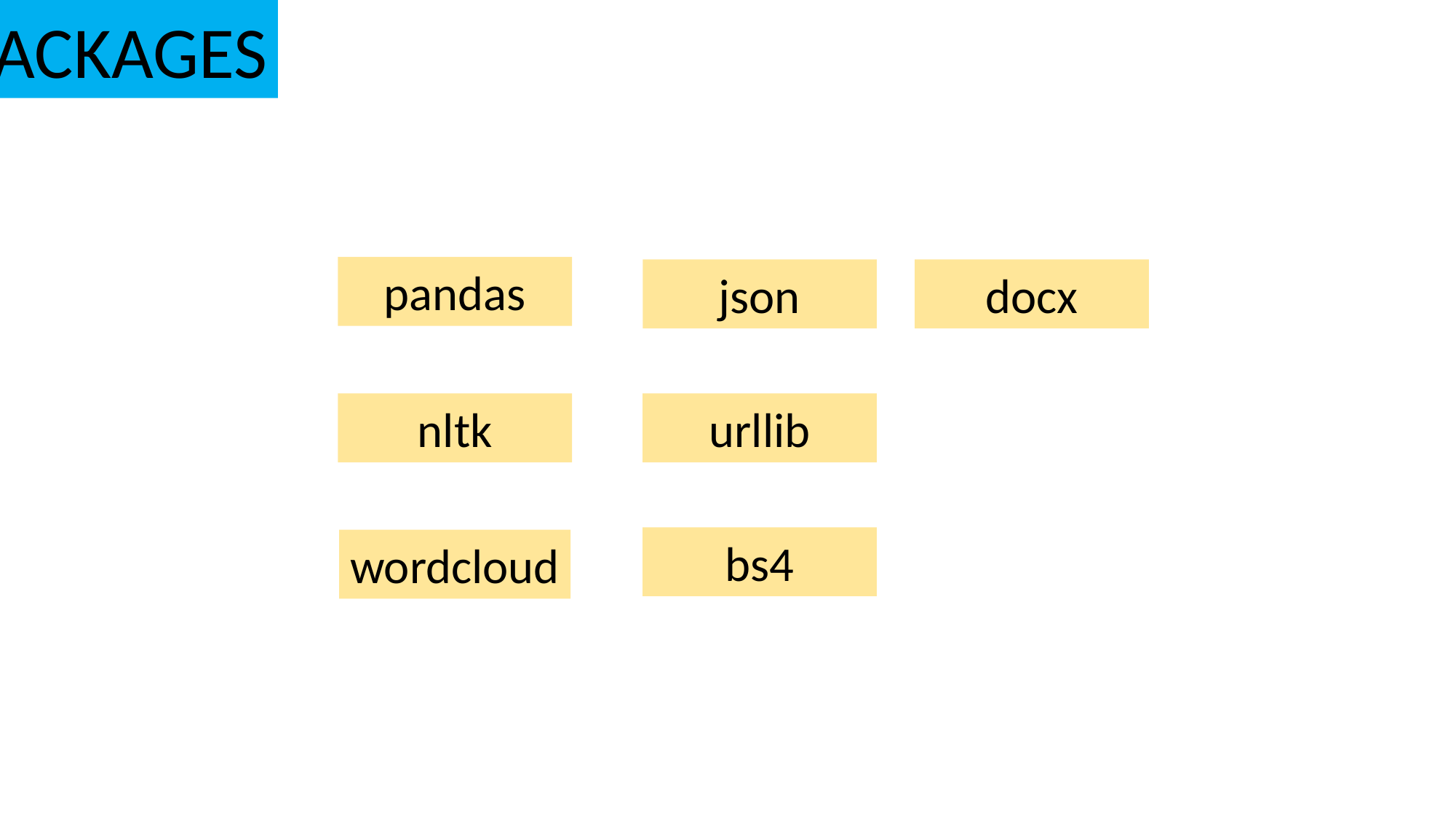

PACKAGES
pandas
json
docx
nltk
urllib
bs4
wordcloud